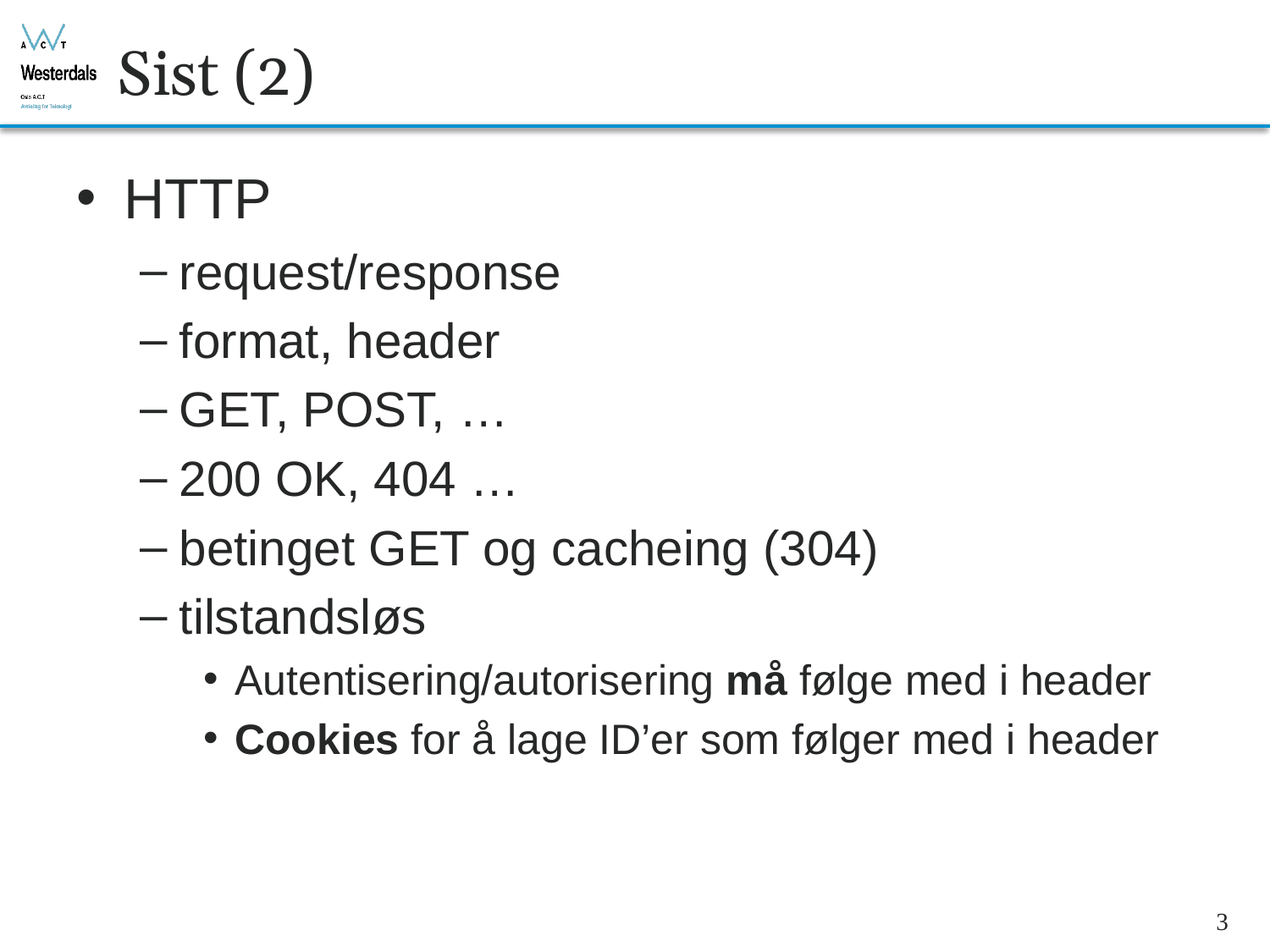

# Sist (2)
HTTP
request/response
format, header
GET, POST, …
200 OK, 404 …
betinget GET og cacheing (304)
tilstandsløs
Autentisering/autorisering må følge med i header
Cookies for å lage ID’er som følger med i header

3